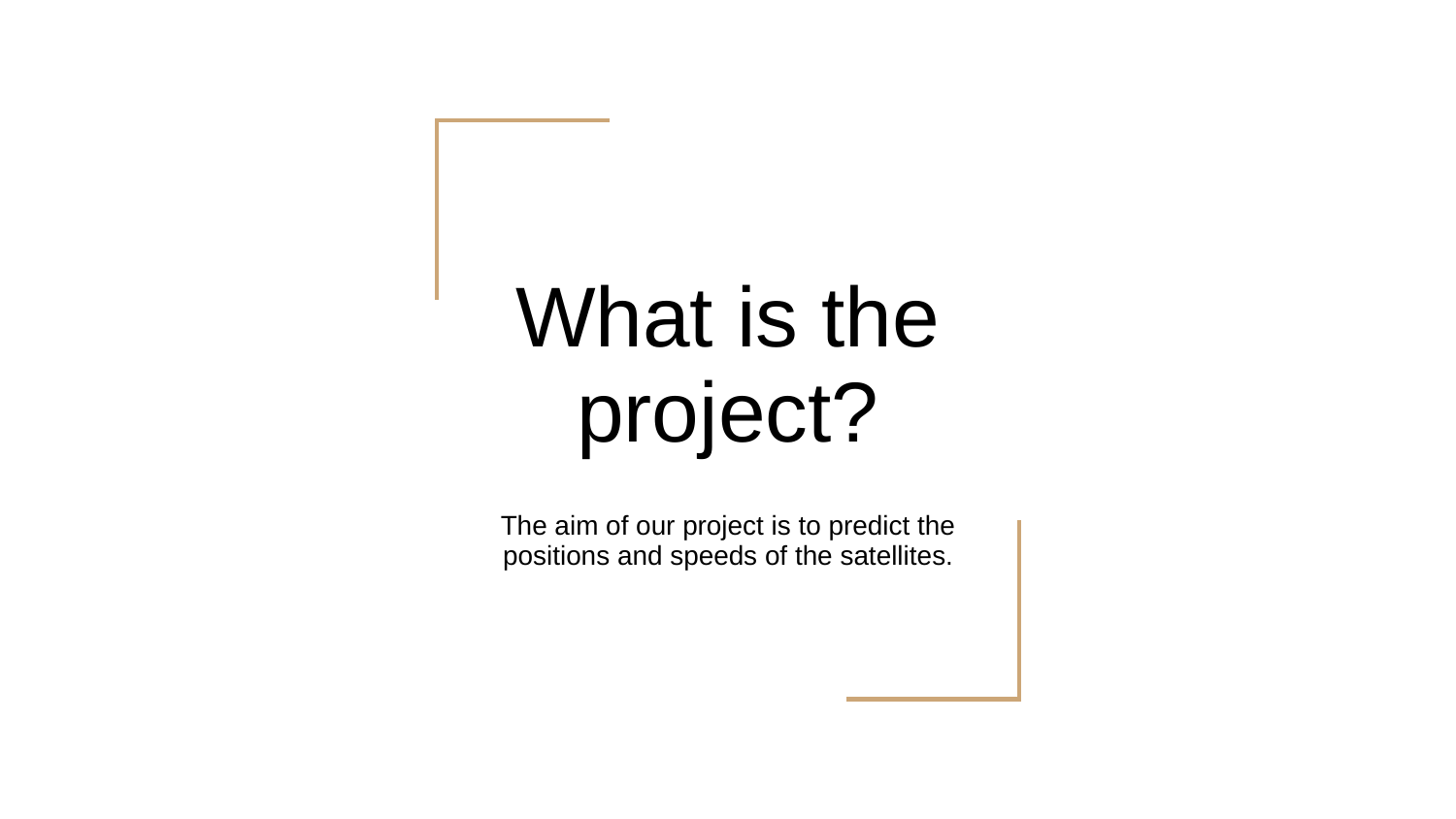

# What is the project?
The aim of our project is to predict the positions and speeds of the satellites.